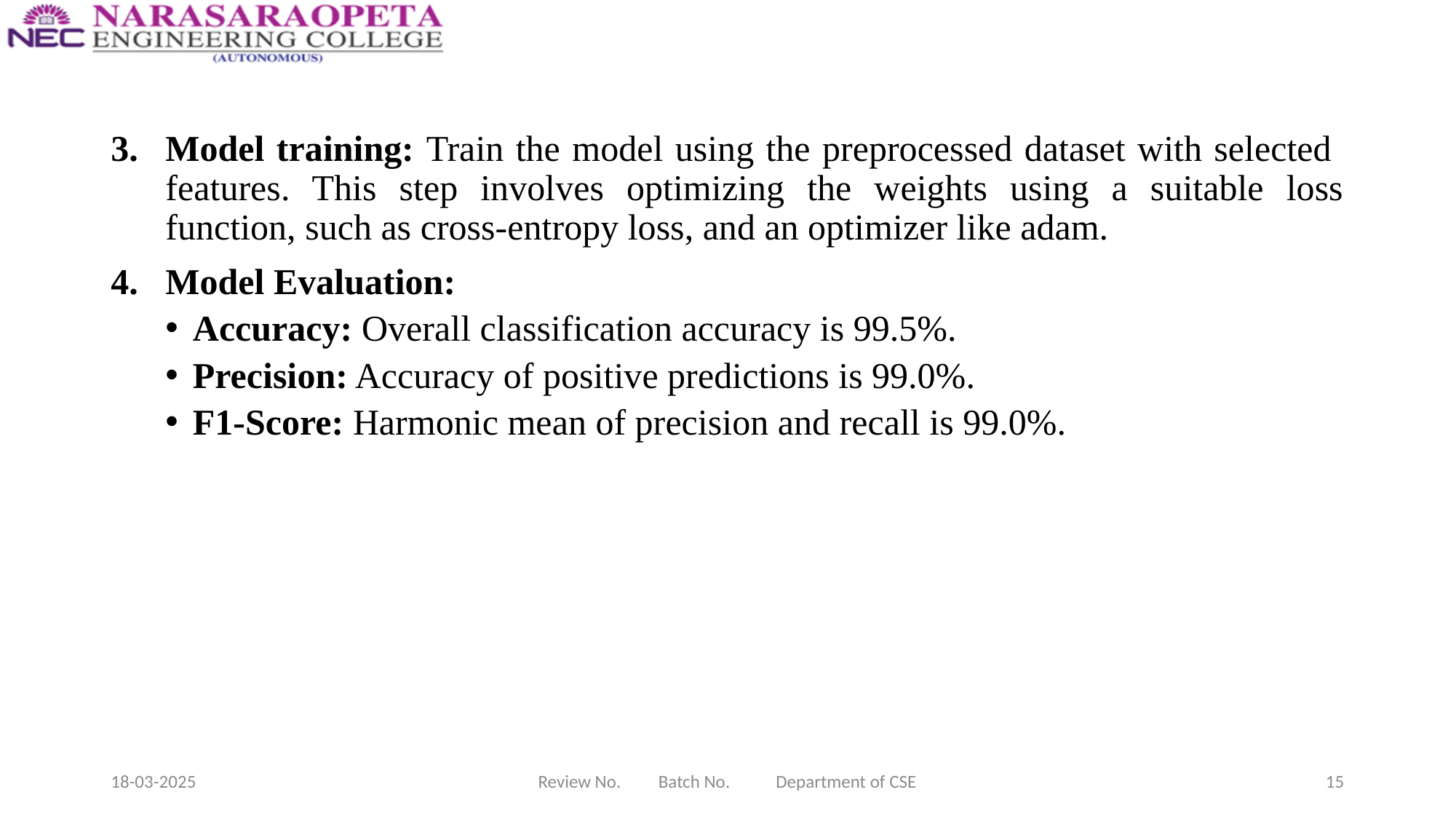

Model training: Train the model using the preprocessed dataset with selected  features. This step involves optimizing the weights using a suitable loss function, such as cross-entropy loss, and an optimizer like adam.
Model Evaluation:
Accuracy: Overall classification accuracy is 99.5%.
Precision: Accuracy of positive predictions is 99.0%.
F1-Score: Harmonic mean of precision and recall is 99.0%.

18-03-2025
Review No.         Batch No.           Department of CSE
15